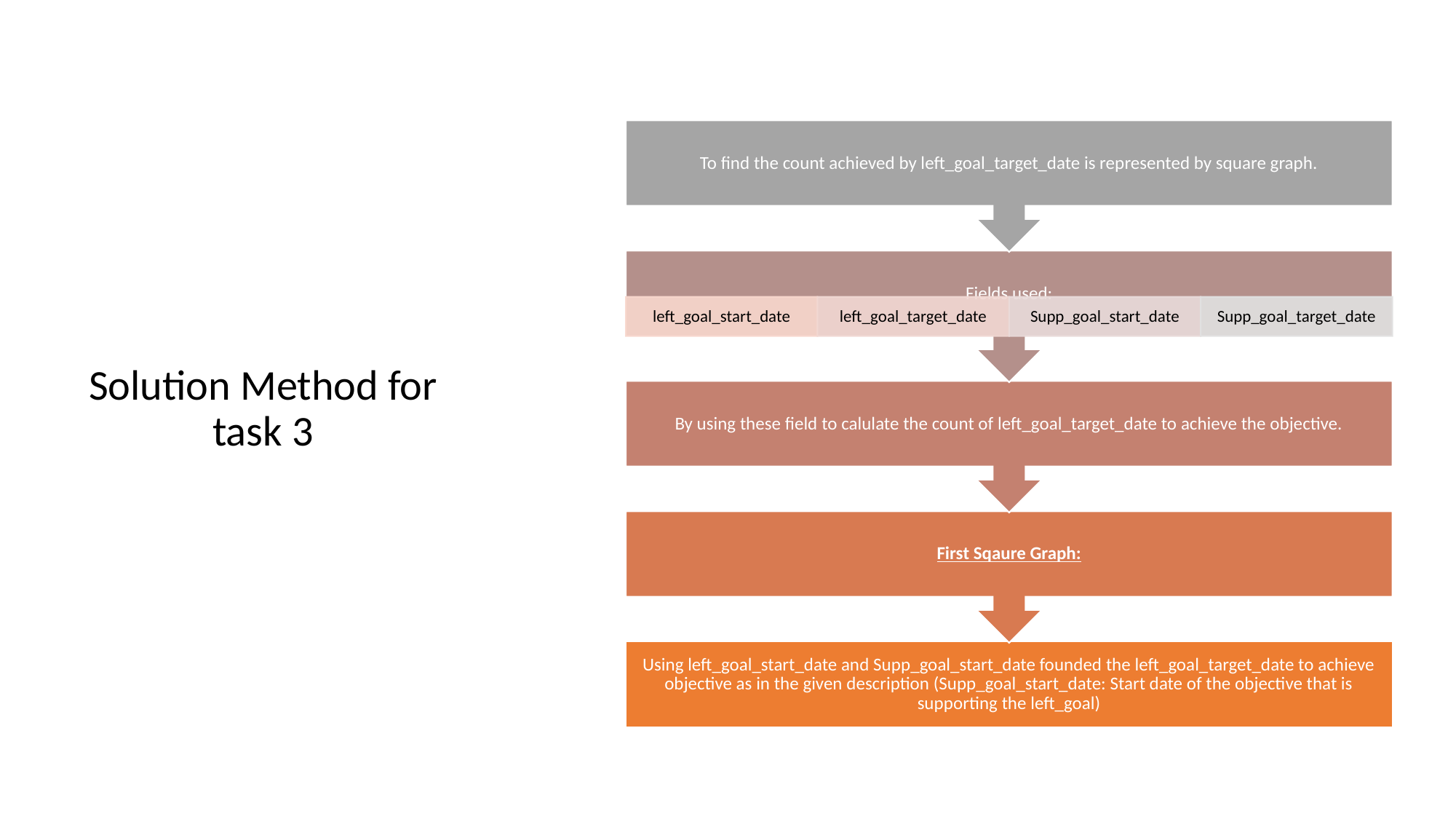

# Solution Method for task 3
Using left_goal_start_date and Supp_goal_start_date founded the left_goal_target_date to achieve objective as in the given description (Supp_goal_start_date: Start date of the objective that is supporting the left_goal)
First Sqaure Graph:
By using these field to calulate the count of left_goal_target_date to achieve the objective.
Fields used:
left_goal_start_date
left_goal_target_date
Supp_goal_start_date
Supp_goal_target_date
To find the count achieved by left_goal_target_date is represented by square graph.